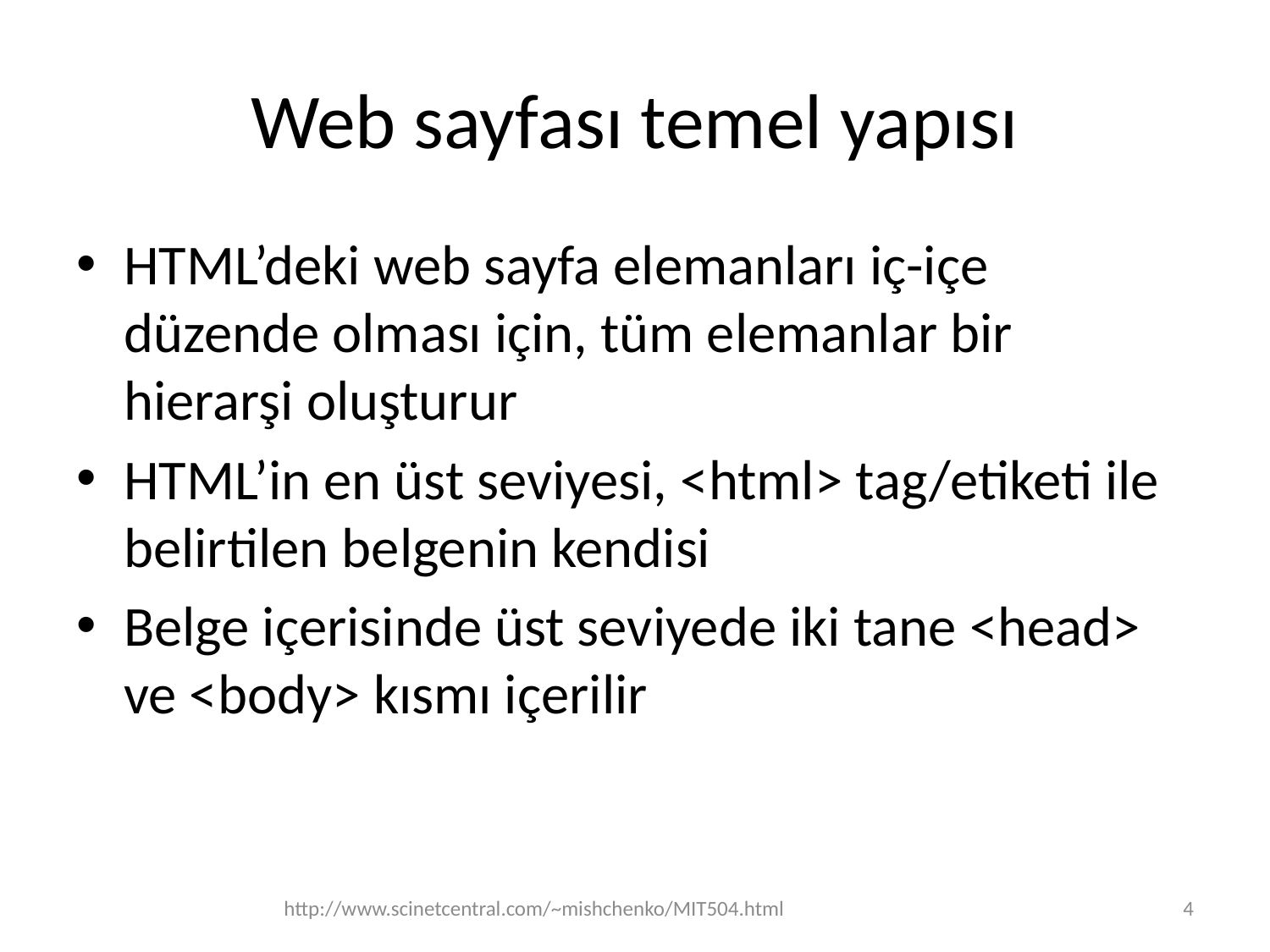

# Web sayfası temel yapısı
HTML’deki web sayfa elemanları iç-içe düzende olması için, tüm elemanlar bir hierarşi oluşturur
HTML’in en üst seviyesi, <html> tag/etiketi ile belirtilen belgenin kendisi
Belge içerisinde üst seviyede iki tane <head> ve <body> kısmı içerilir
http://www.scinetcentral.com/~mishchenko/MIT504.html
4